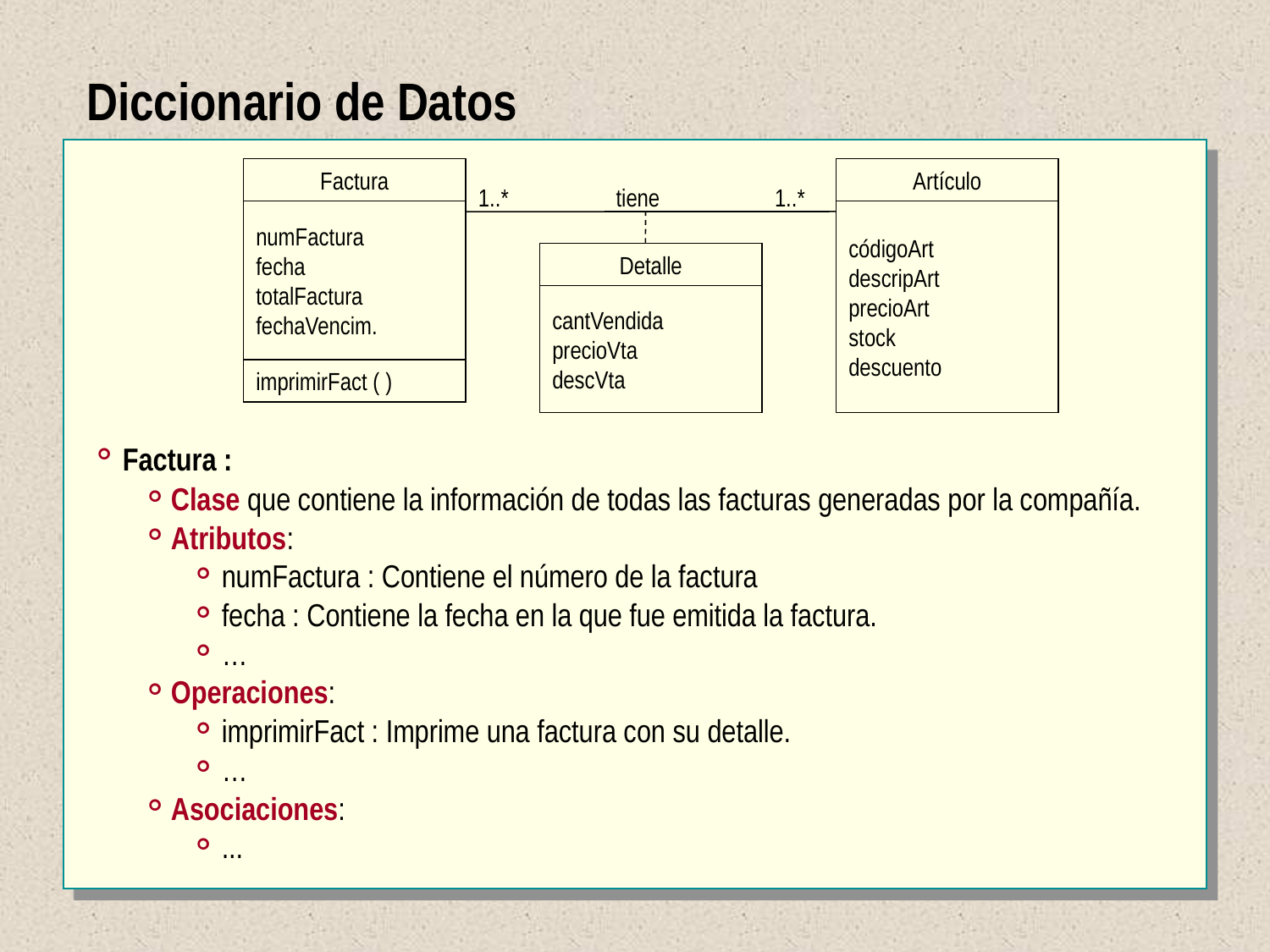

Diccionario de Datos
Factura
Artículo
1..*
tiene
1..*
numFactura
fecha
totalFactura
fechaVencim.
códigoArt
descripArt
precioArt
stock
descuento

Detalle
cantVendida
precioVta
descVta
imprimirFact ( )
Factura :
Clase que contiene la información de todas las facturas generadas por la compañía.
Atributos:
numFactura : Contiene el número de la factura
fecha : Contiene la fecha en la que fue emitida la factura.
…
Operaciones:
imprimirFact : Imprime una factura con su detalle.
…
Asociaciones:
...